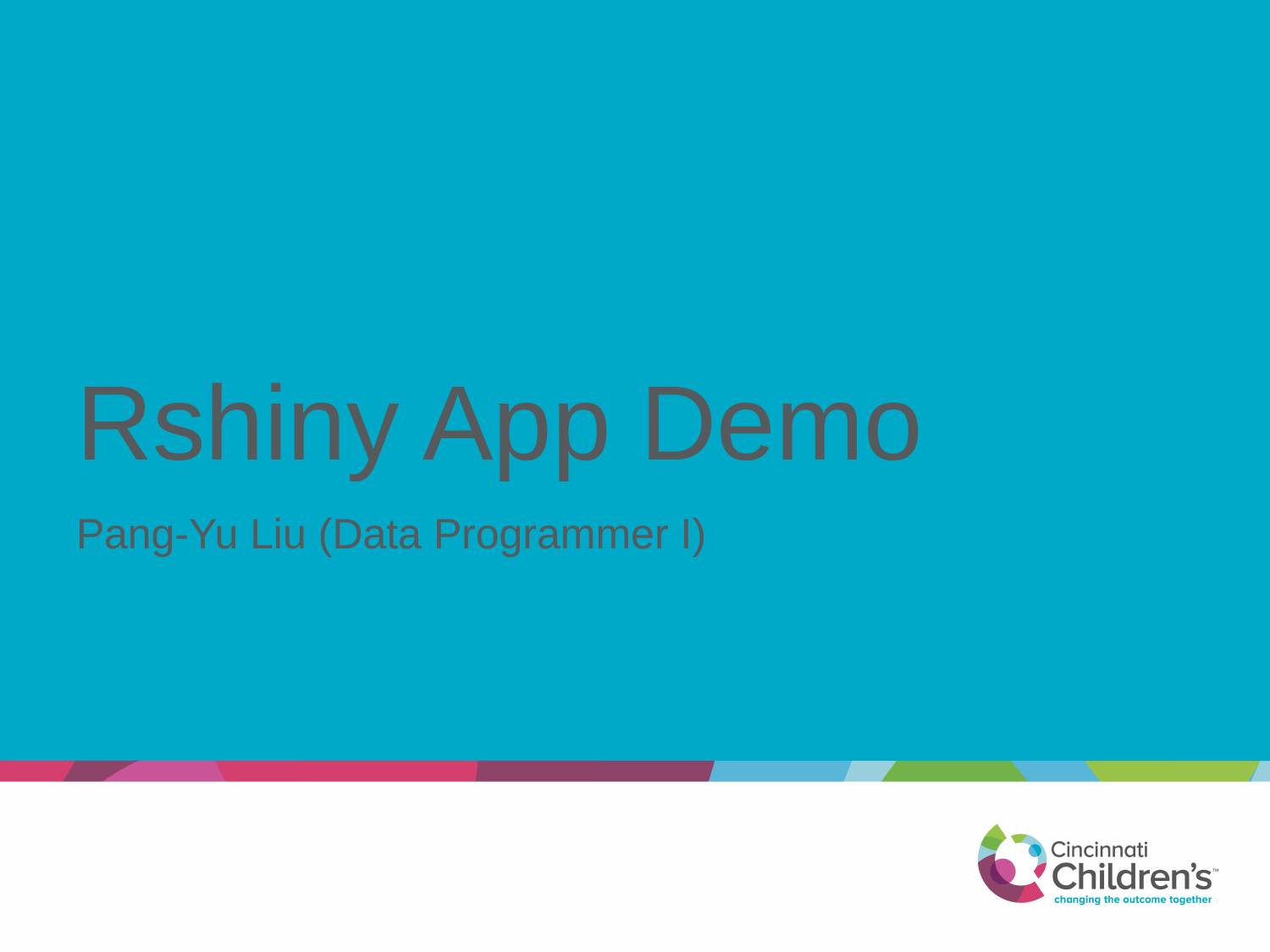

# Rshiny App Demo
Pang-Yu Liu (Data Programmer I)